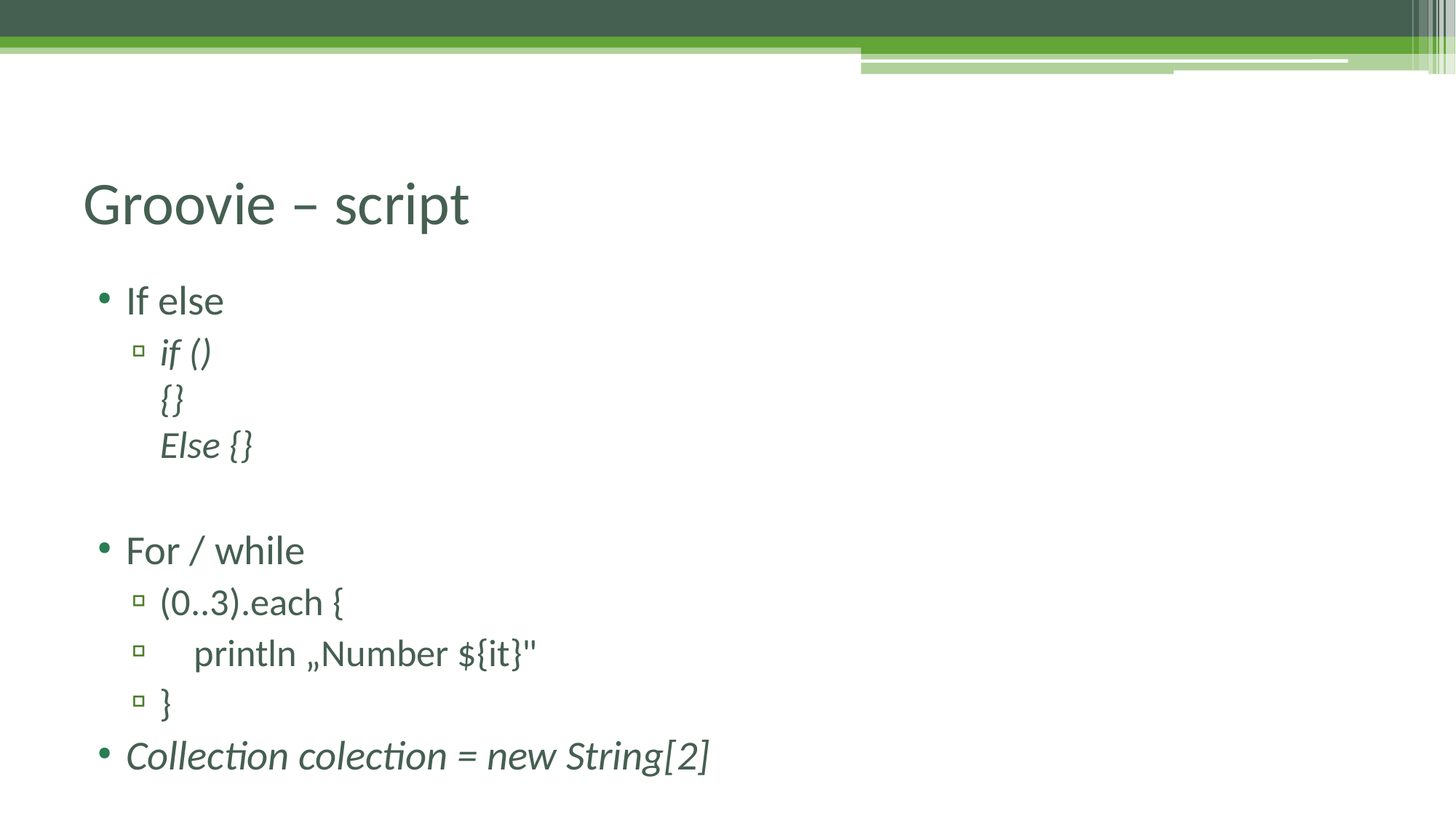

# Groovie – script
If else
if ()
{}
Else {}

For / while
(0..3).each {
    println „Number ${it}"
}
Collection colection = new String[2]